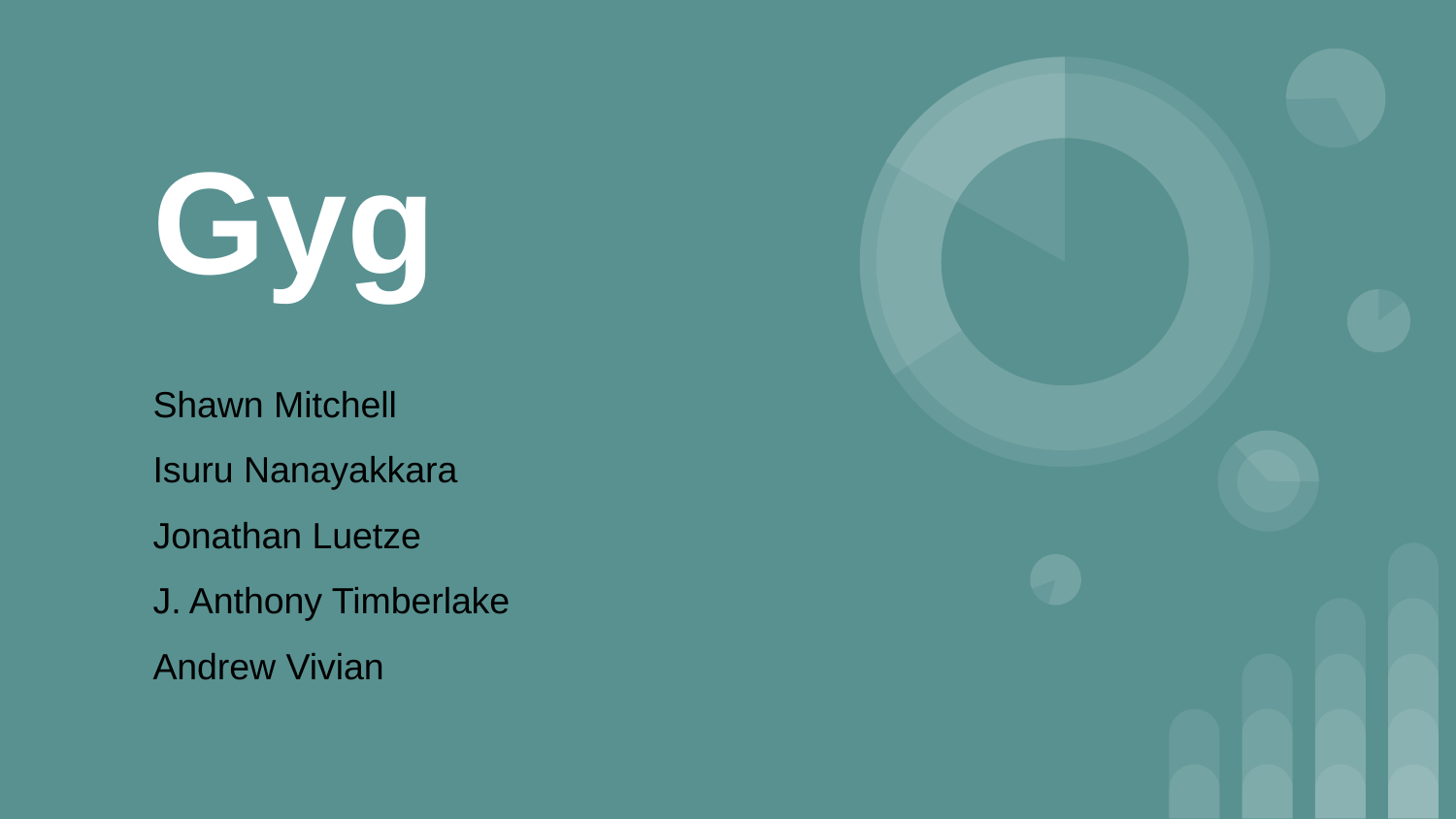

# Gyg
Shawn Mitchell
Isuru Nanayakkara
Jonathan Luetze
J. Anthony Timberlake
Andrew Vivian